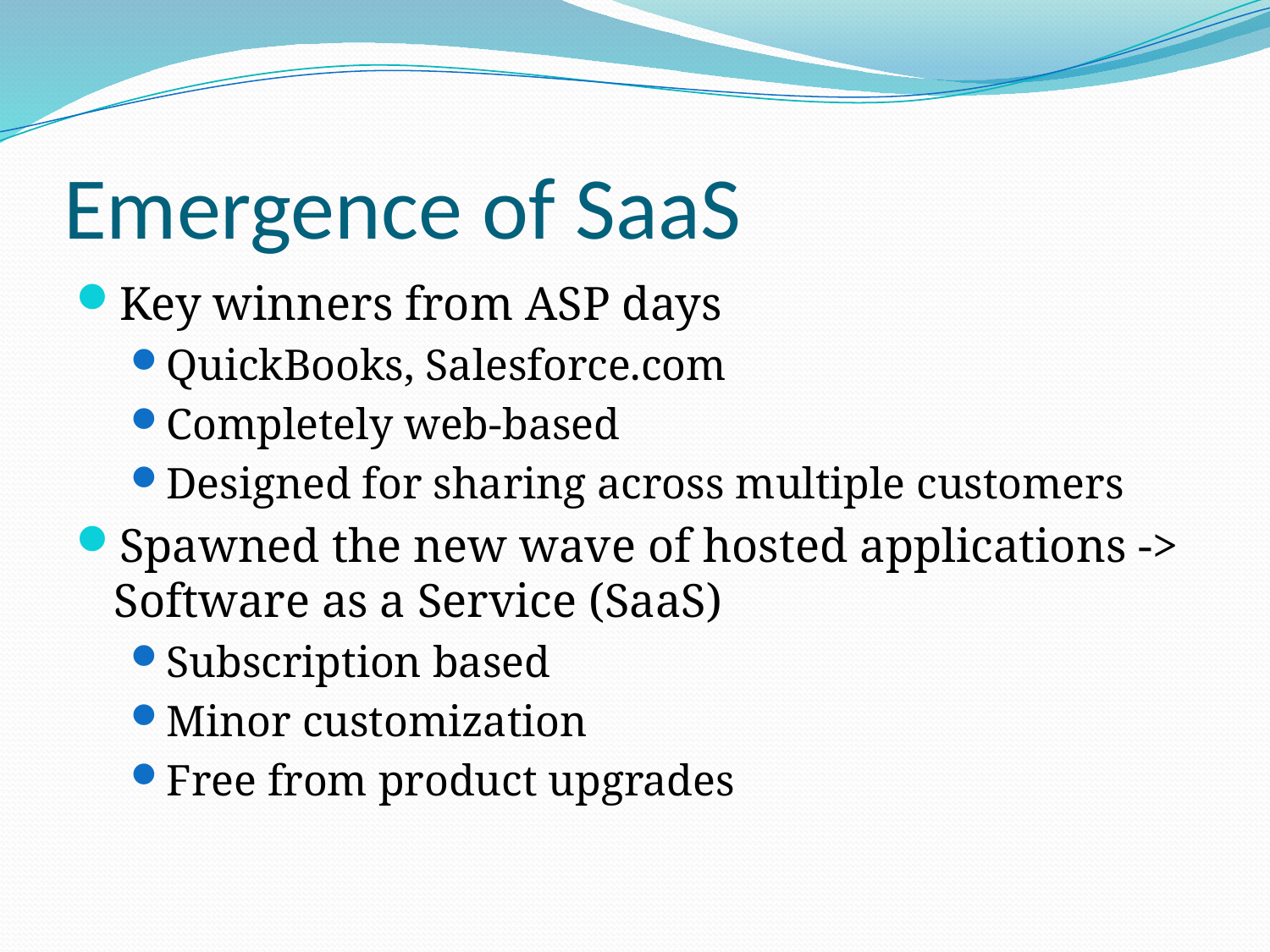

# Emergence of SaaS
Key winners from ASP days
QuickBooks, Salesforce.com
Completely web-based
Designed for sharing across multiple customers
Spawned the new wave of hosted applications -> Software as a Service (SaaS)
Subscription based
Minor customization
Free from product upgrades